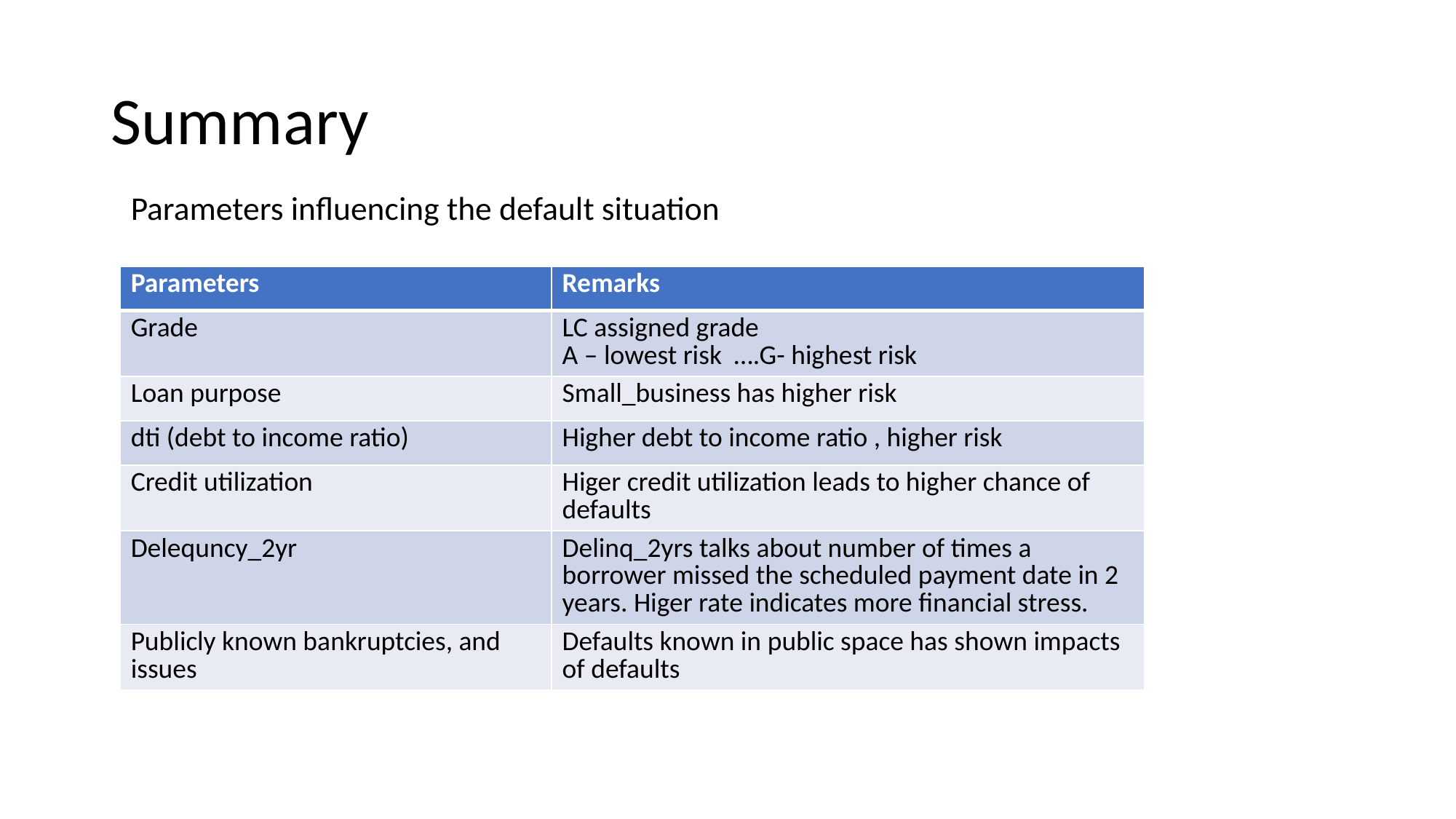

# Summary
Parameters influencing the default situation
| Parameters | Remarks |
| --- | --- |
| Grade | LC assigned grade A – lowest risk ….G- highest risk |
| Loan purpose | Small\_business has higher risk |
| dti (debt to income ratio) | Higher debt to income ratio , higher risk |
| Credit utilization | Higer credit utilization leads to higher chance of defaults |
| Delequncy\_2yr | Delinq\_2yrs talks about number of times a borrower missed the scheduled payment date in 2 years. Higer rate indicates more financial stress. |
| Publicly known bankruptcies, and issues | Defaults known in public space has shown impacts of defaults |